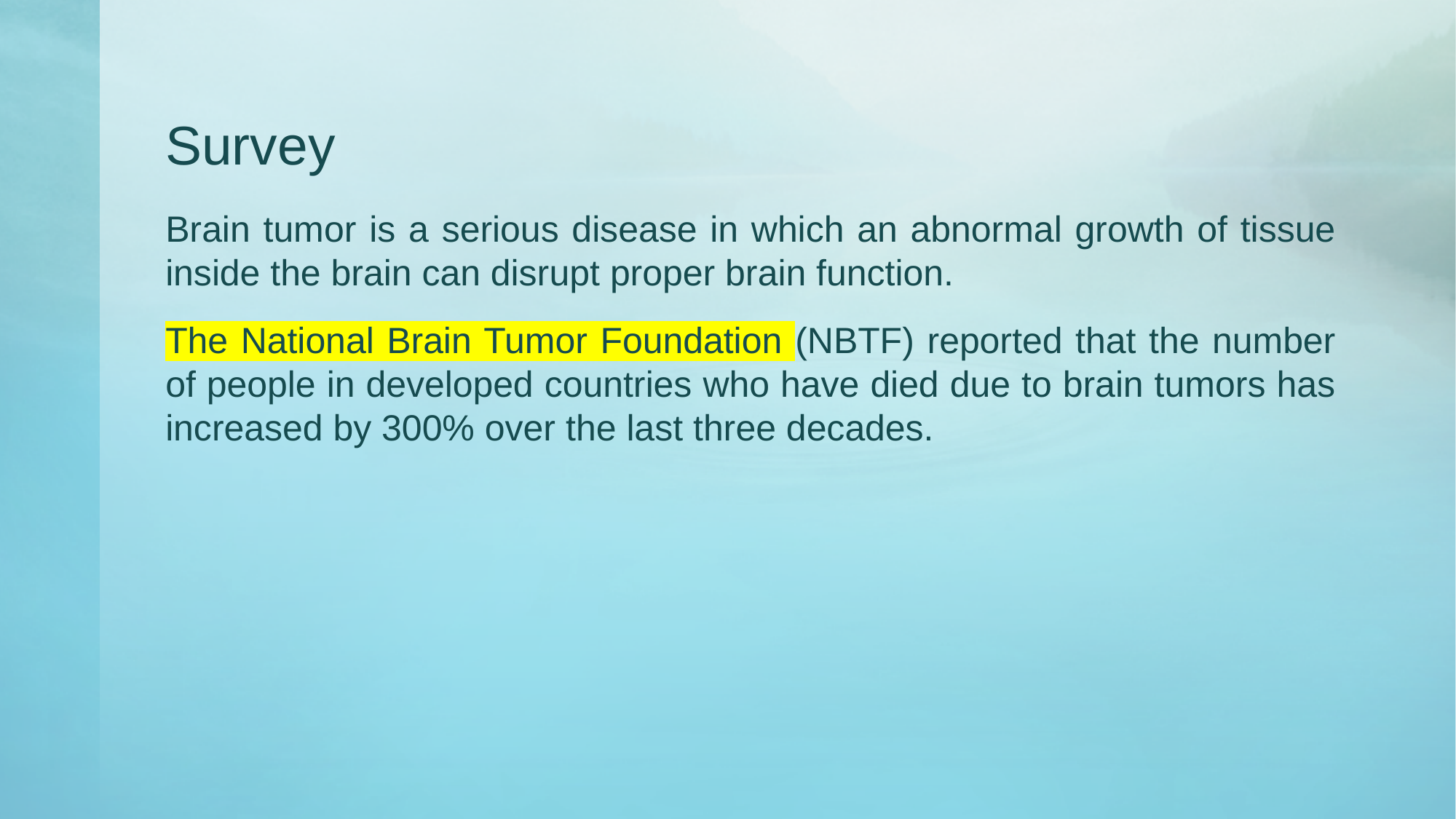

# Survey
Brain tumor is a serious disease in which an abnormal growth of tissue inside the brain can disrupt proper brain function.
The National Brain Tumor Foundation (NBTF) reported that the number of people in developed countries who have died due to brain tumors has increased by 300% over the last three decades.